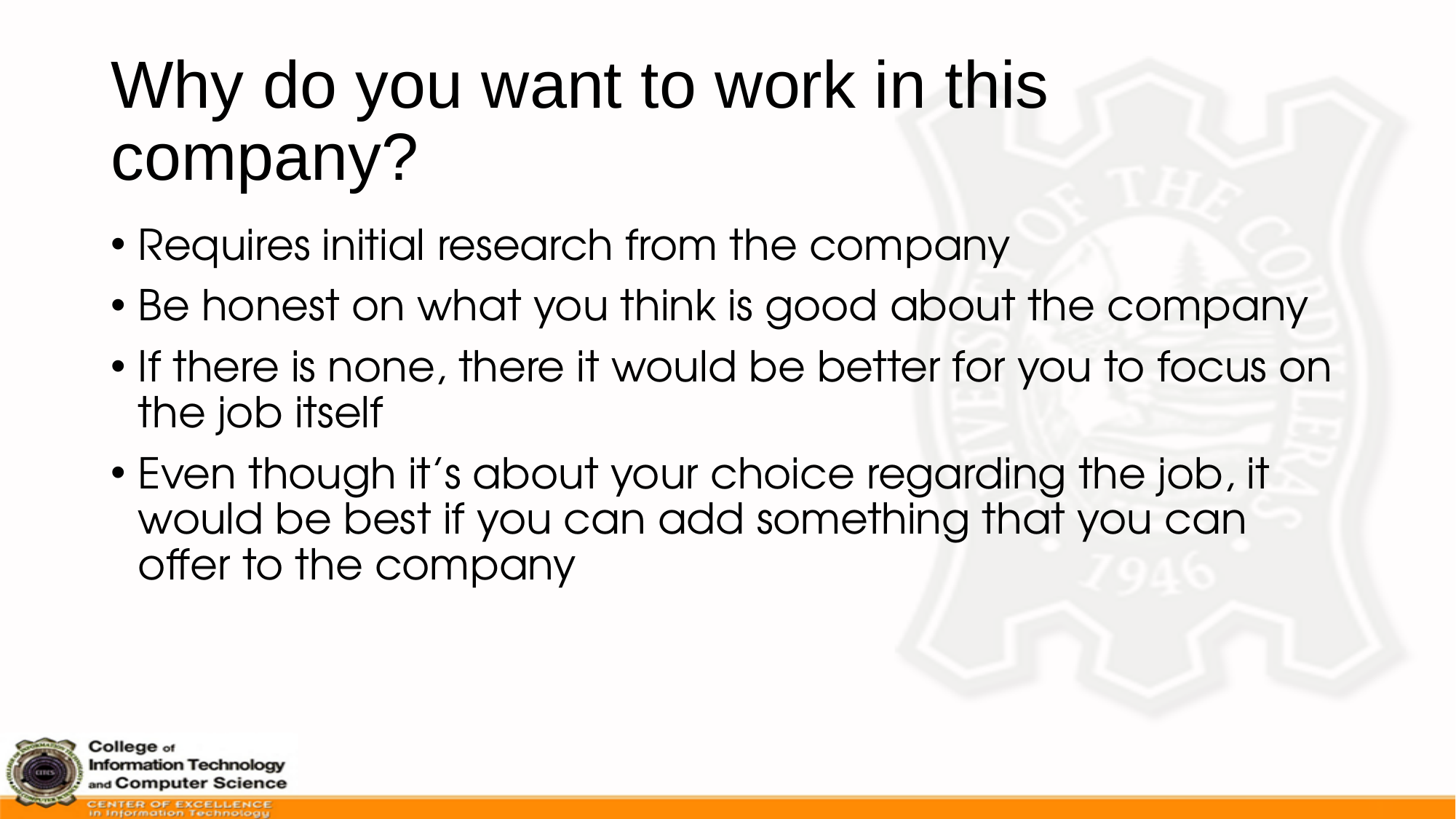

# Why do you want to work in this company?
Requires initial research from the company
Be honest on what you think is good about the company
If there is none, there it would be better for you to focus on the job itself
Even though it’s about your choice regarding the job, it would be best if you can add something that you can offer to the company